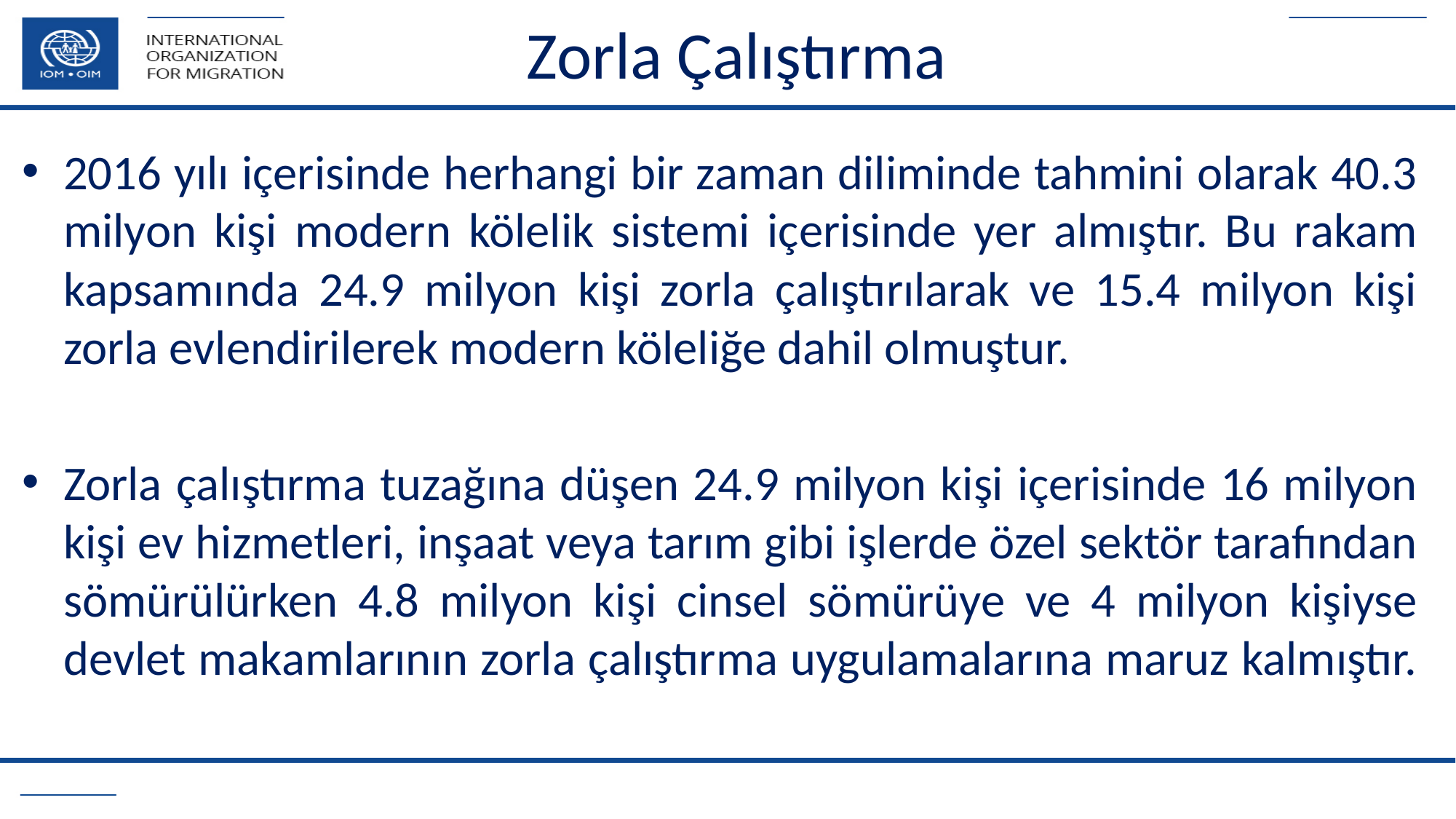

Zorla Çalıştırma
2016 yılı içerisinde herhangi bir zaman diliminde tahmini olarak 40.3 milyon kişi modern kölelik sistemi içerisinde yer almıştır. Bu rakam kapsamında 24.9 milyon kişi zorla çalıştırılarak ve 15.4 milyon kişi zorla evlendirilerek modern köleliğe dahil olmuştur.

Zorla çalıştırma tuzağına düşen 24.9 milyon kişi içerisinde 16 milyon kişi ev hizmetleri, inşaat veya tarım gibi işlerde özel sektör tarafından sömürülürken 4.8 milyon kişi cinsel sömürüye ve 4 milyon kişiyse devlet makamlarının zorla çalıştırma uygulamalarına maruz kalmıştır.